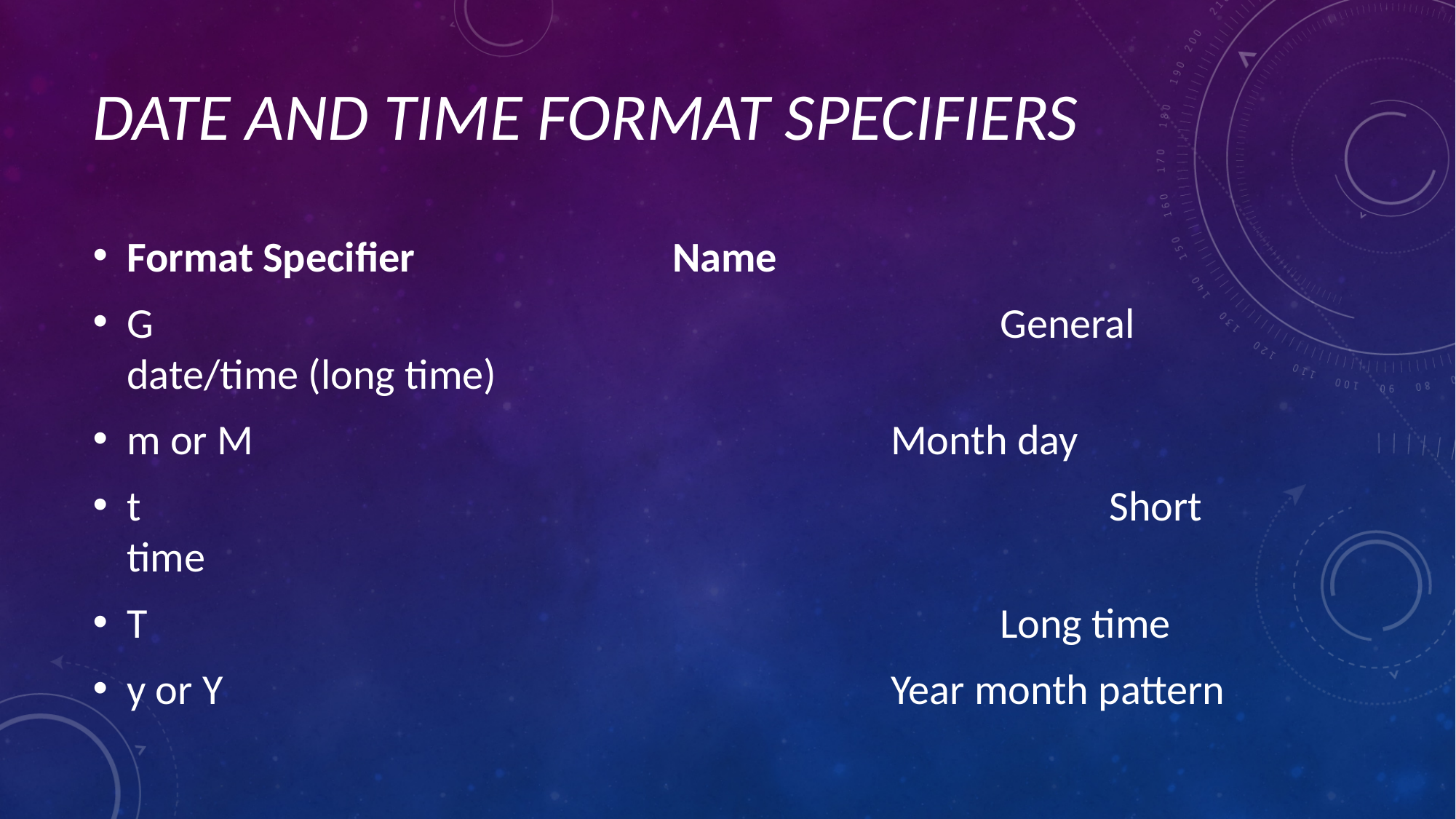

# DATE AND TIME FORMAT SPECIFIERS
Format Specifier 			Name
G 								General date/time (long time)
m or M 						Month day
t									Short time
T 								Long time
y or Y 							Year month pattern